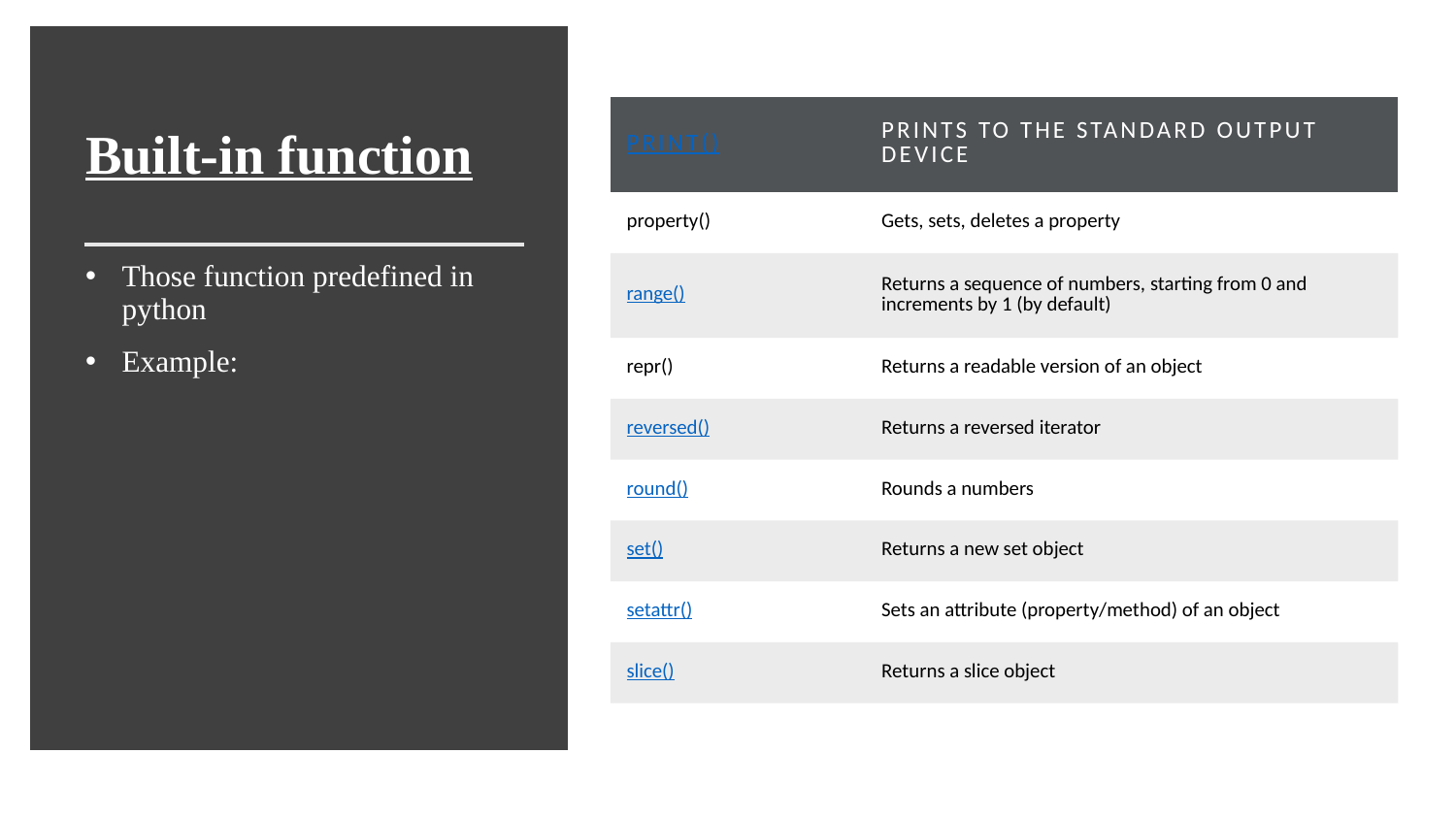

# Built-in function
| print() | Prints to the standard output device |
| --- | --- |
| property() | Gets, sets, deletes a property |
| range() | Returns a sequence of numbers, starting from 0 and increments by 1 (by default) |
| repr() | Returns a readable version of an object |
| reversed() | Returns a reversed iterator |
| round() | Rounds a numbers |
| set() | Returns a new set object |
| setattr() | Sets an attribute (property/method) of an object |
| slice() | Returns a slice object |
Those function predefined in python
Example: